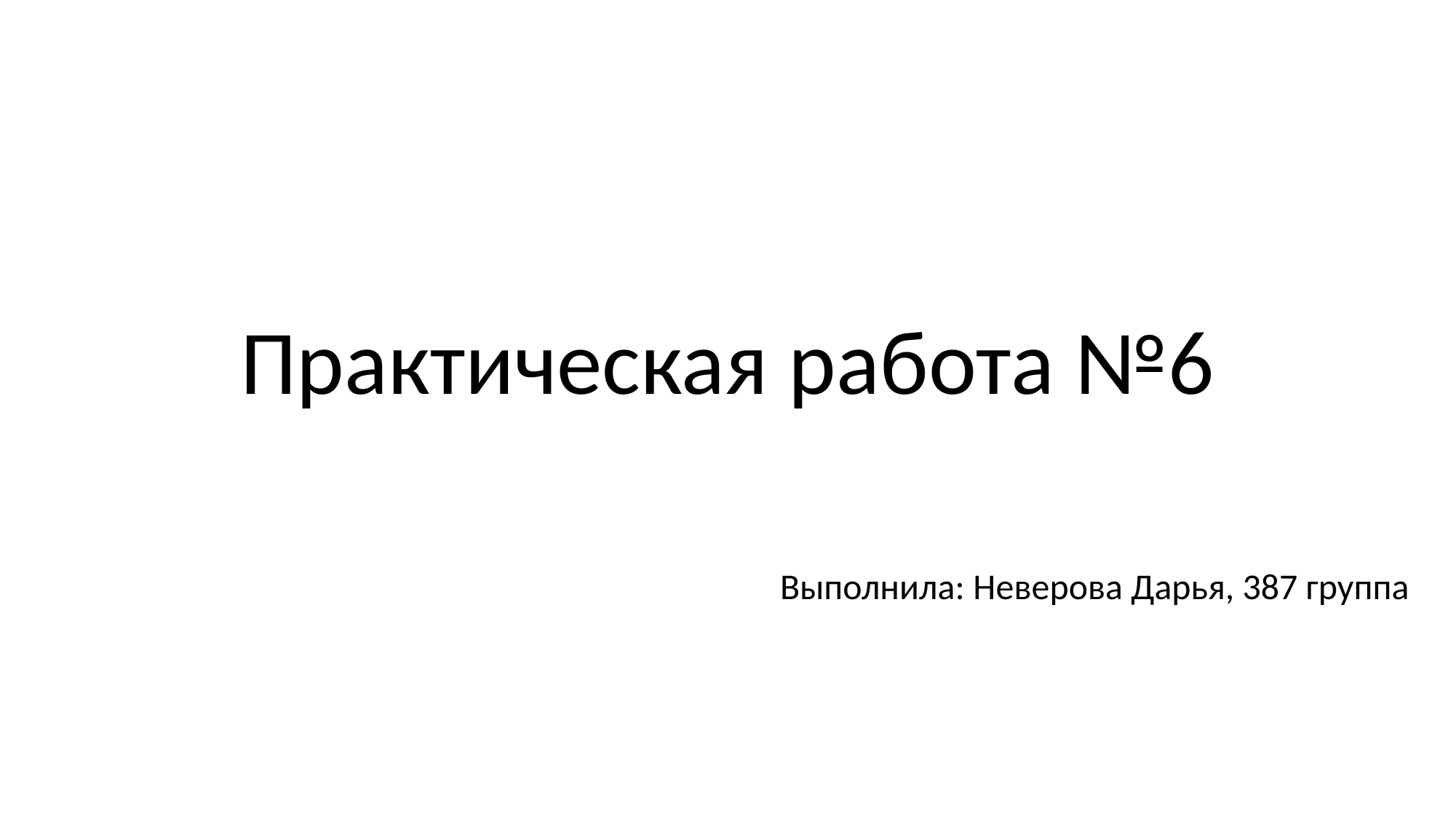

# Практическая работа №6
Выполнила: Неверова Дарья, 387 группа